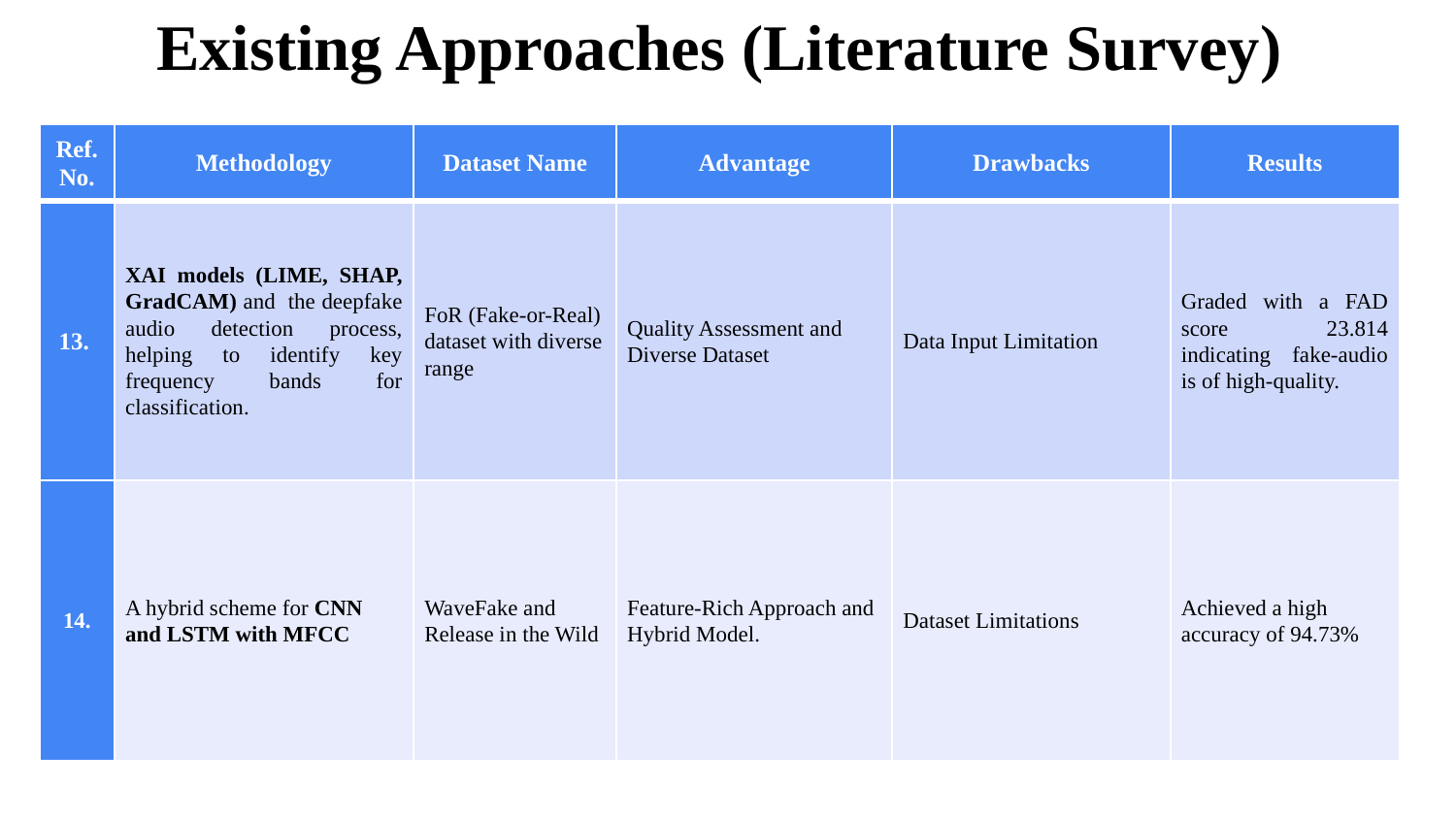

Existing Approaches (Literature Survey)
| Ref. No. | Methodology | Dataset Name | Advantage | Drawbacks | Results |
| --- | --- | --- | --- | --- | --- |
| 13. | XAI models (LIME, SHAP, GradCAM) and the deepfake audio detection process, helping to identify key frequency bands for classification. | FoR (Fake-or-Real) dataset with diverse range | Quality Assessment and Diverse Dataset | Data Input Limitation | Graded with a FAD score 23.814 indicating fake-audio is of high-quality. |
| 14. | A hybrid scheme for CNN and LSTM with MFCC | WaveFake and Release in the Wild | Feature-Rich Approach and Hybrid Model. | Dataset Limitations | Achieved a high accuracy of 94.73% |